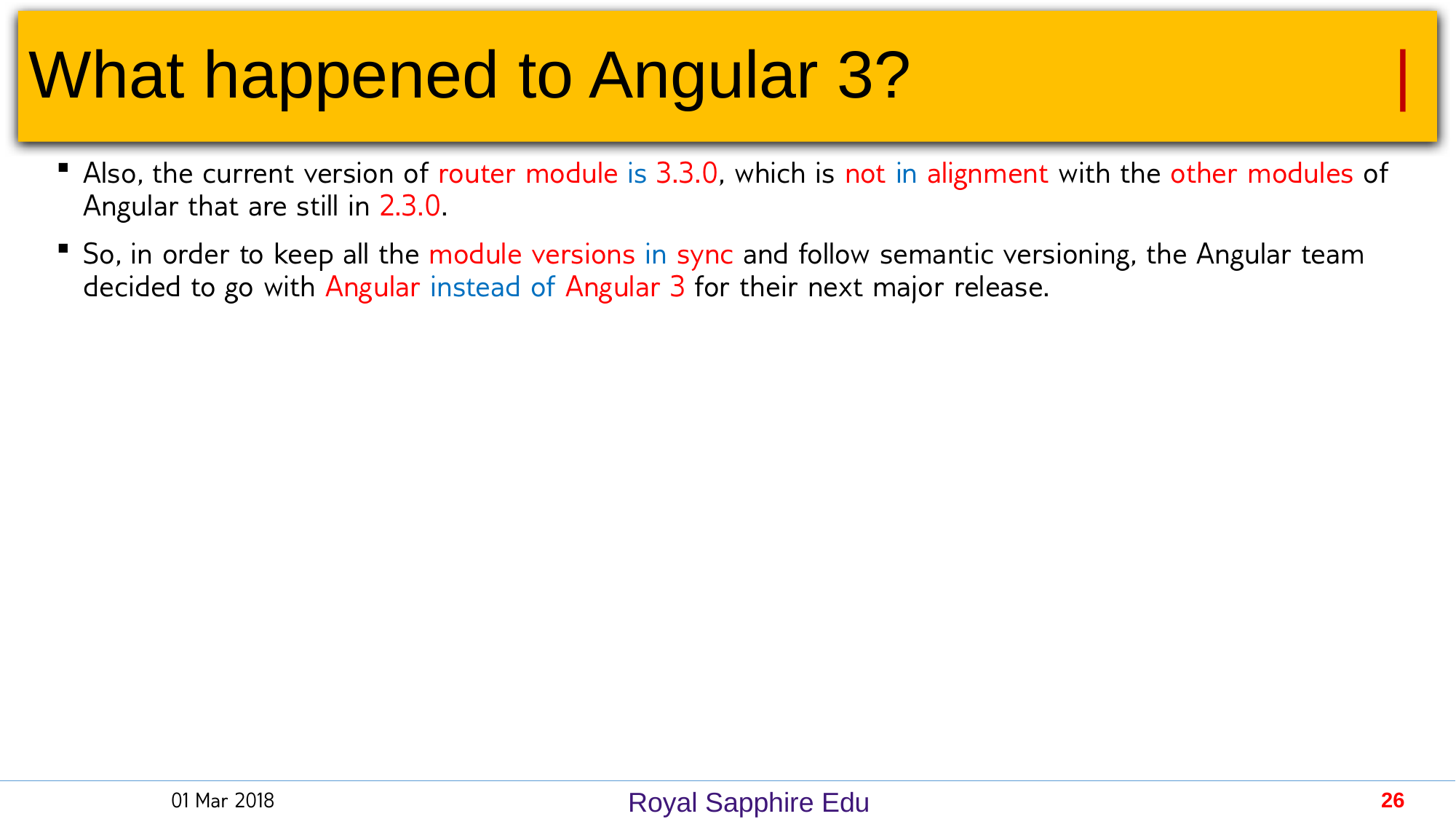

# What happened to Angular 3?				   |
Also, the current version of router module is 3.3.0, which is not in alignment with the other modules of Angular that are still in 2.3.0.
So, in order to keep all the module versions in sync and follow semantic versioning, the Angular team decided to go with Angular instead of Angular 3 for their next major release.
01 Mar 2018
26